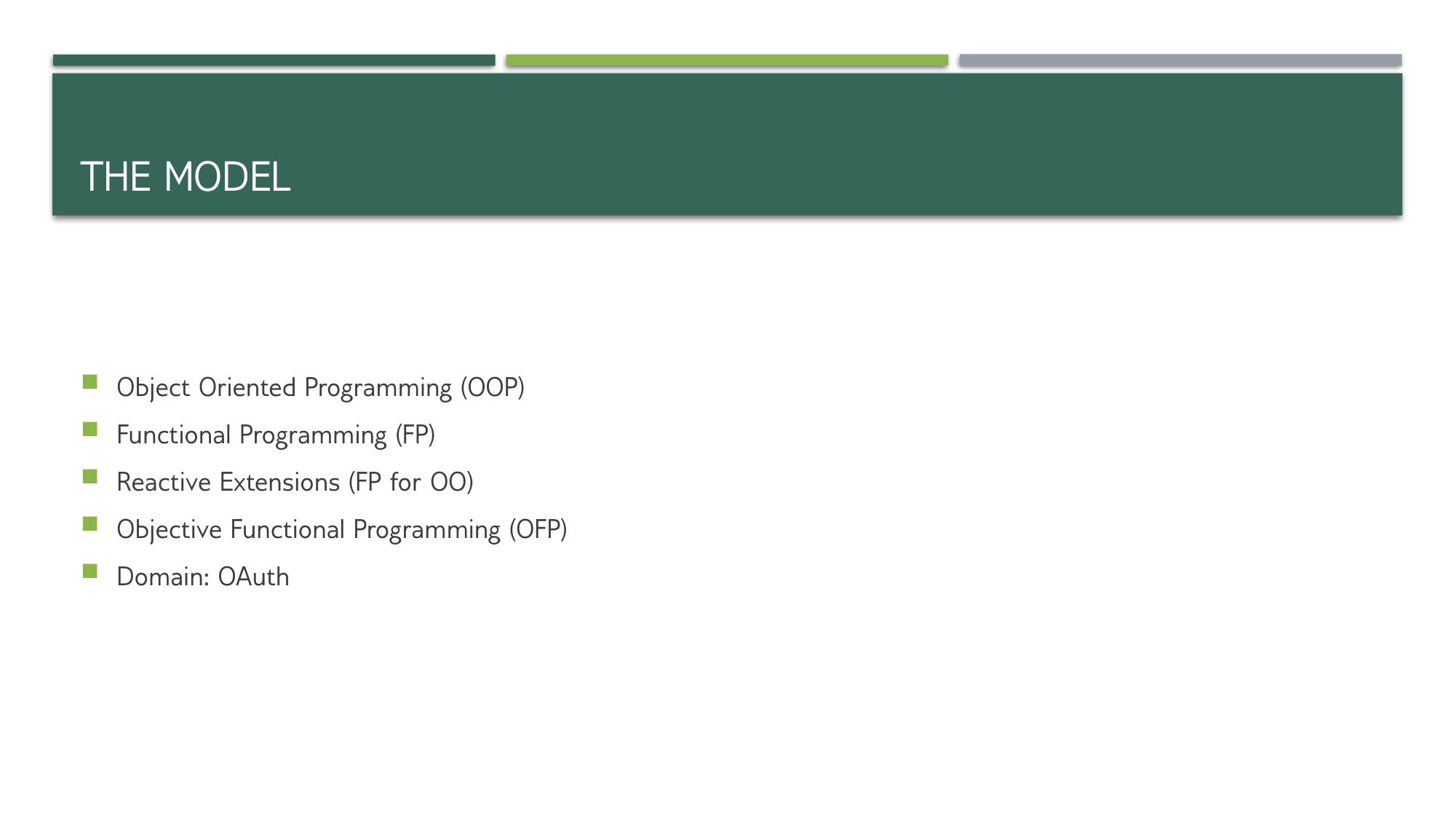

# The model
Object Oriented Programming (OOP)
Functional Programming (FP)
Reactive Extensions (FP for OO)
Objective Functional Programming (OFP)
Domain: OAuth